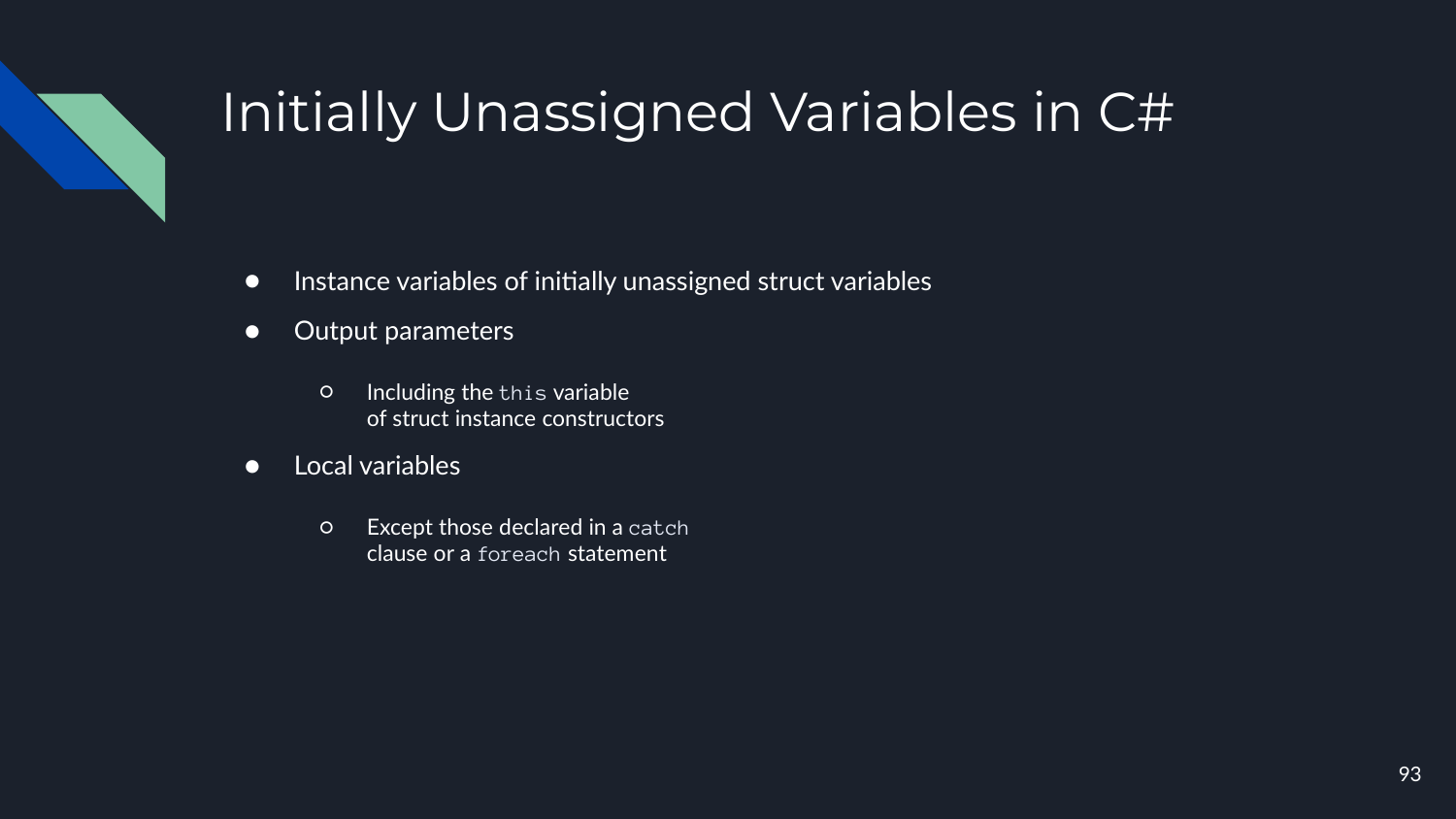

# Initially Unassigned Variables in C#
Instance variables of initially unassigned struct variables
Output parameters
Including the this variable
of struct instance constructors
Local variables
Except those declared in a catch
clause or a foreach statement
93